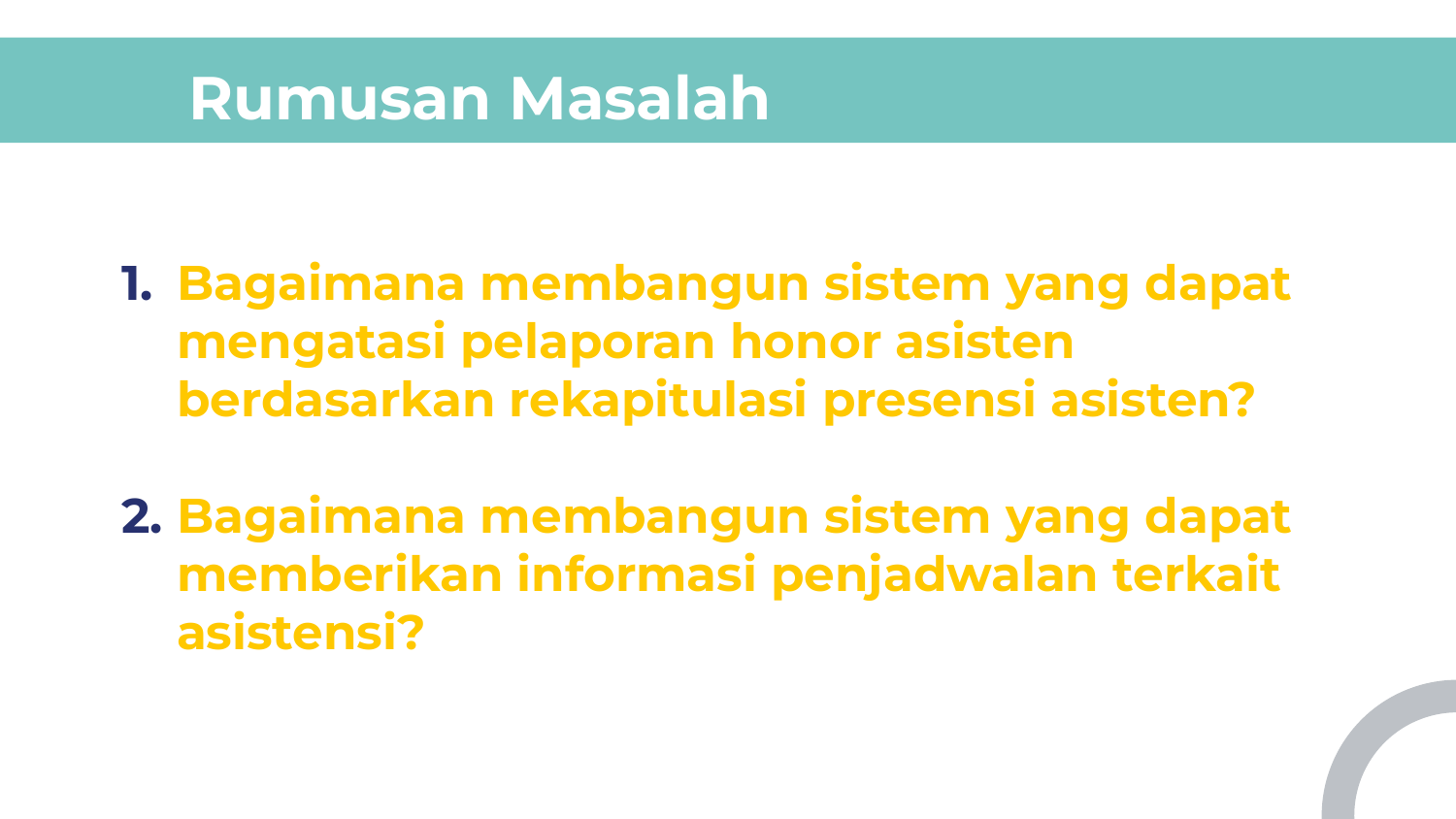

# Rumusan Masalah
Bagaimana membangun sistem yang dapat mengatasi pelaporan honor asisten berdasarkan rekapitulasi presensi asisten?

Bagaimana membangun sistem yang dapat memberikan informasi penjadwalan terkait asistensi?